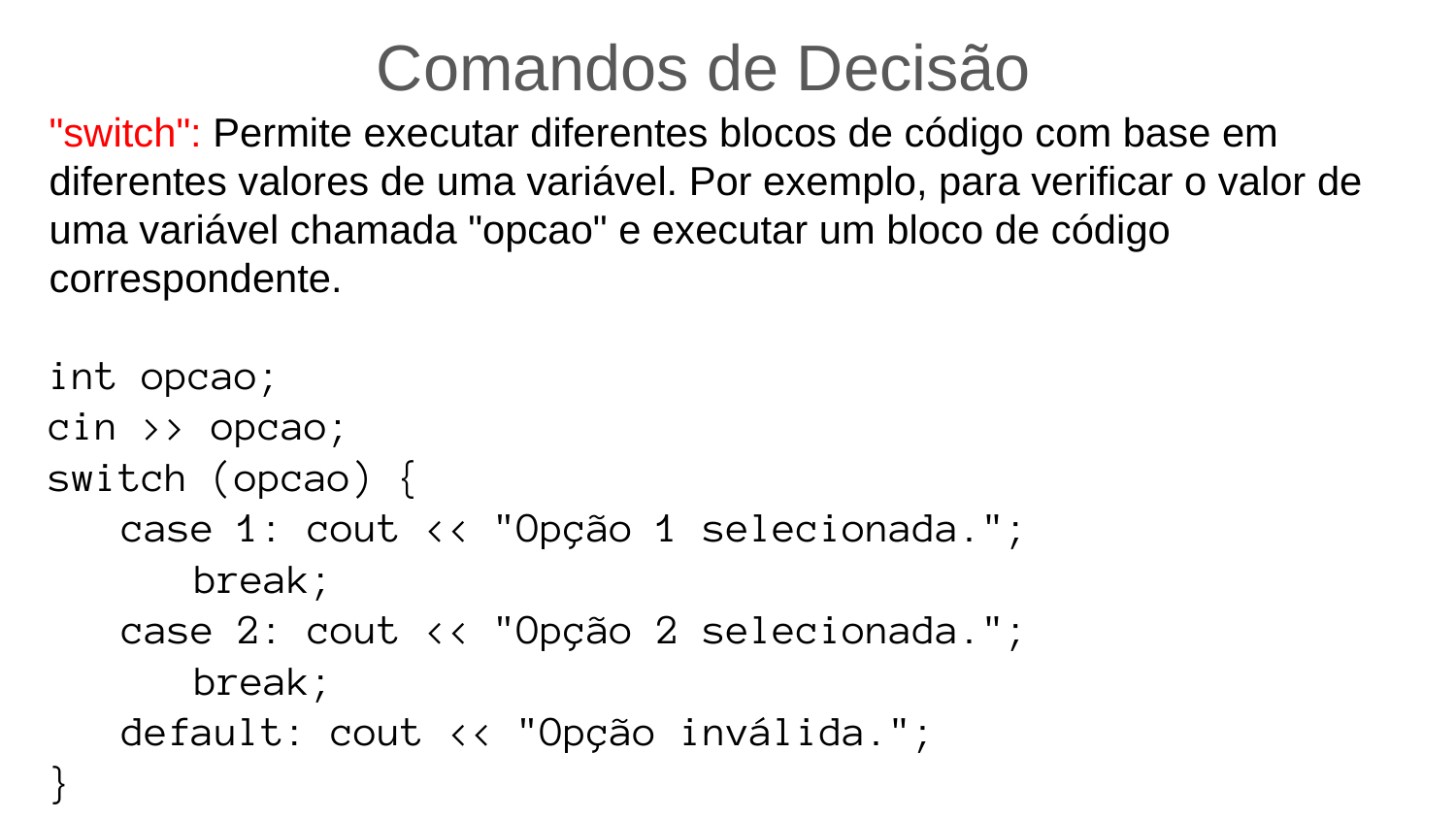

Comandos de Decisão
"switch": Permite executar diferentes blocos de código com base em diferentes valores de uma variável. Por exemplo, para verificar o valor de uma variável chamada "opcao" e executar um bloco de código correspondente.

int opcao;
cin >> opcao;
switch (opcao) {
case 1: cout << "Opção 1 selecionada.";
break;
case 2: cout << "Opção 2 selecionada.";
break;
default: cout << "Opção inválida.";
}